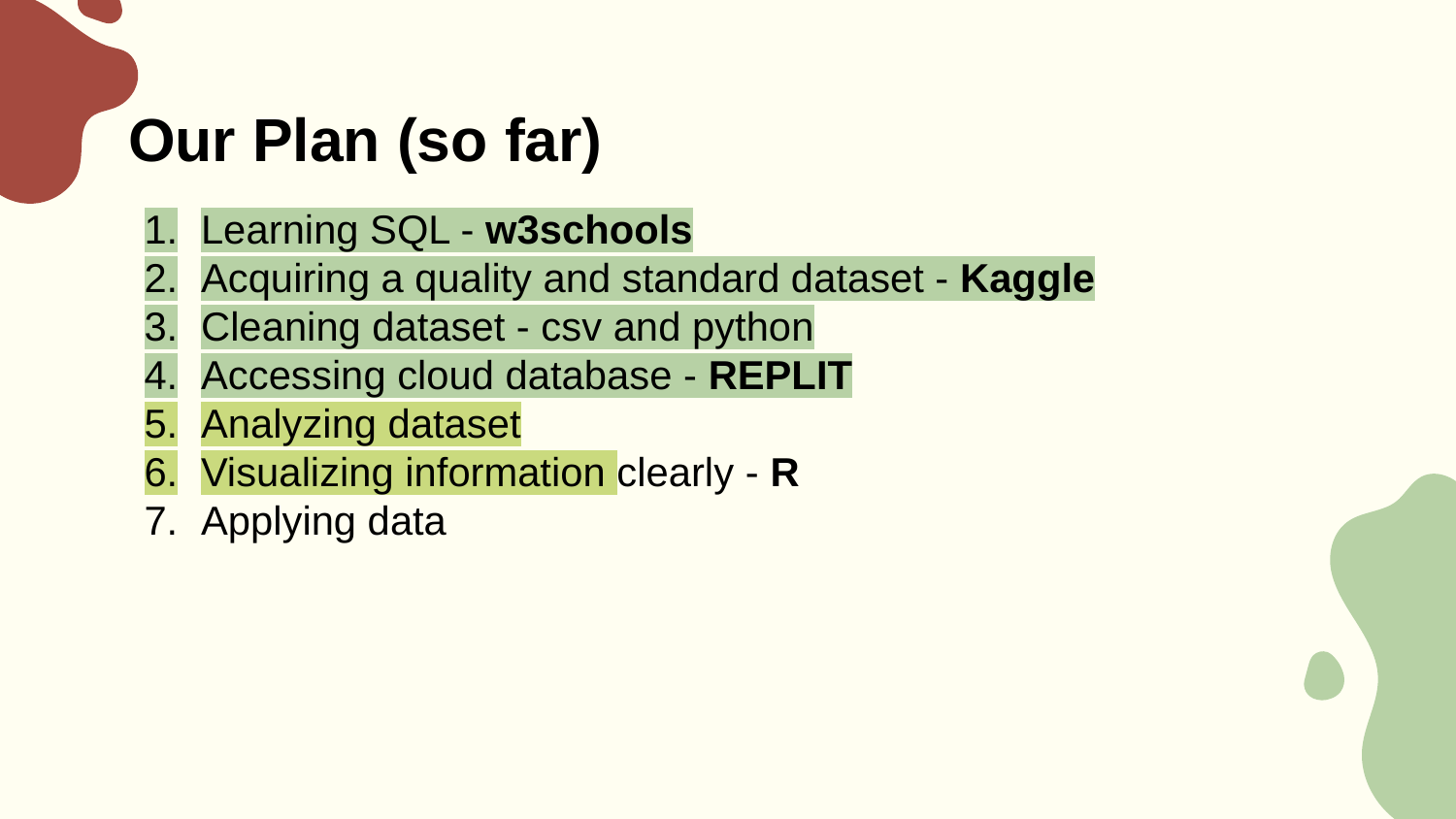

# Our Plan (so far)
Learning SQL - w3schools
Acquiring a quality and standard dataset - Kaggle
Cleaning dataset - csv and python
Accessing cloud database - REPLIT
Analyzing dataset
Visualizing information clearly - R
Applying data